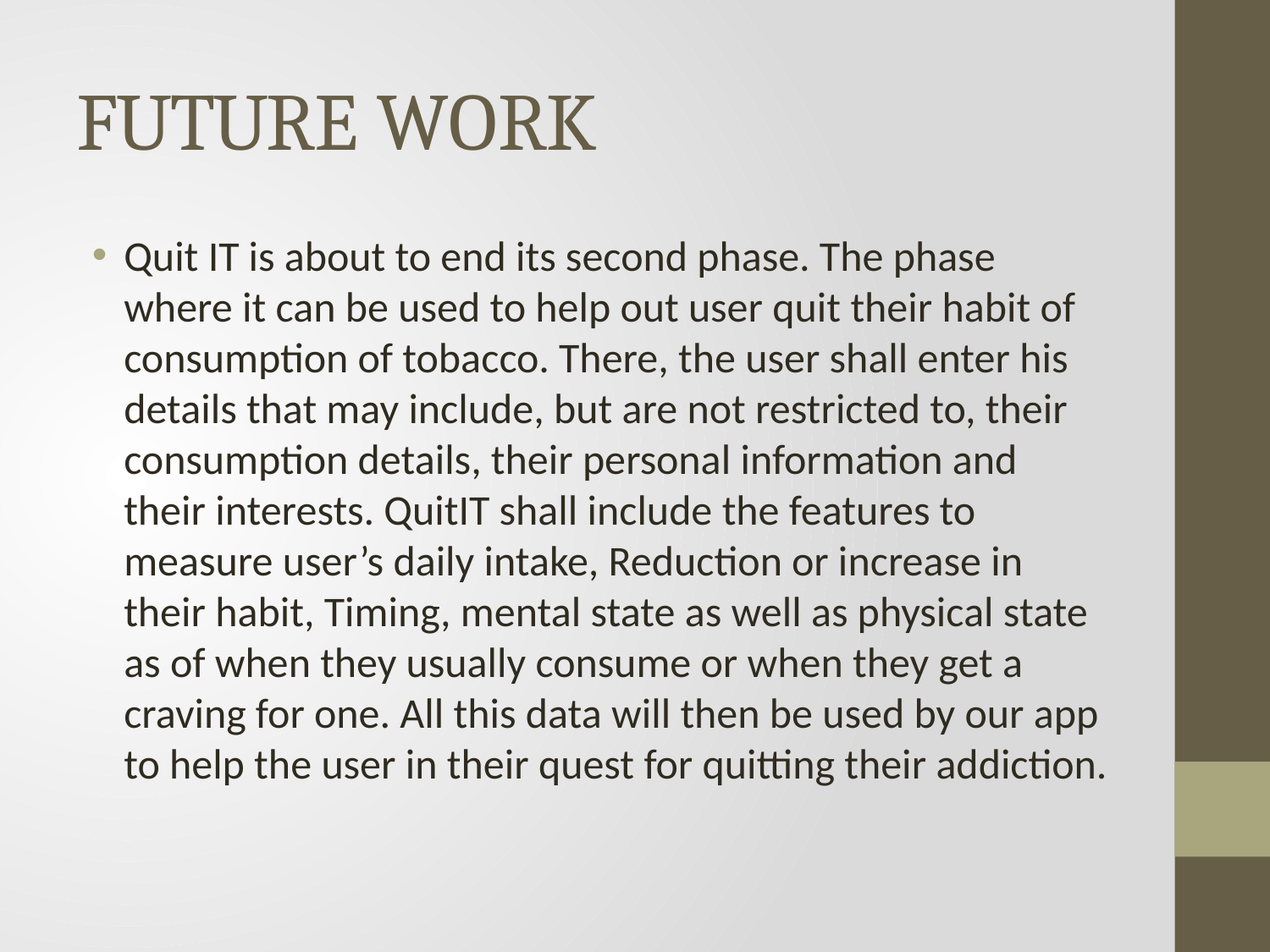

# FUTURE WORK
Quit IT is about to end its second phase. The phase where it can be used to help out user quit their habit of consumption of tobacco. There, the user shall enter his details that may include, but are not restricted to, their consumption details, their personal information and their interests. QuitIT shall include the features to measure user’s daily intake, Reduction or increase in their habit, Timing, mental state as well as physical state as of when they usually consume or when they get a craving for one. All this data will then be used by our app to help the user in their quest for quitting their addiction.